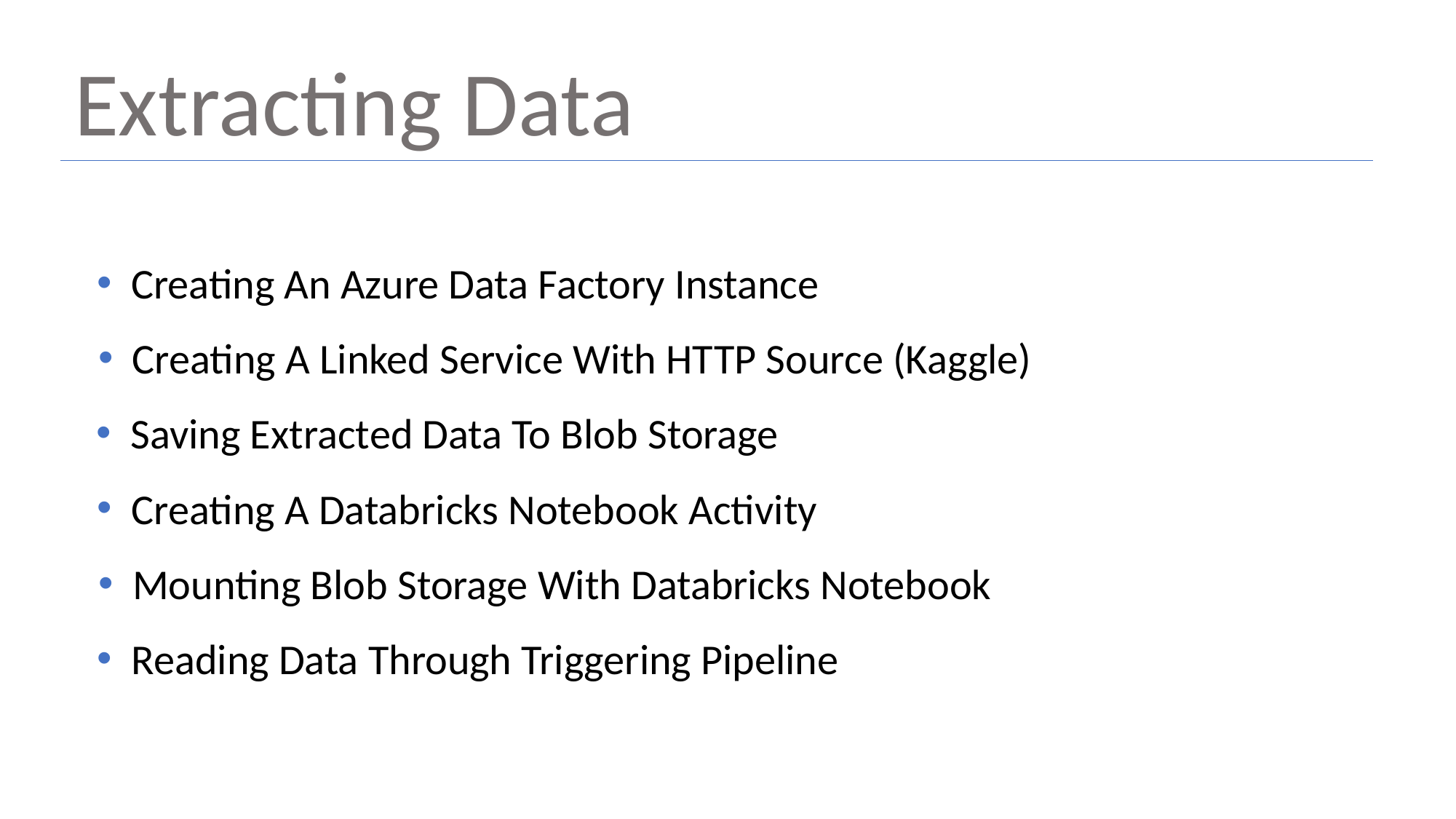

Extracting Data
Creating An Azure Data Factory Instance
Creating A Linked Service With HTTP Source (Kaggle)
Saving Extracted Data To Blob Storage
Creating A Databricks Notebook Activity
Mounting Blob Storage With Databricks Notebook
Reading Data Through Triggering Pipeline